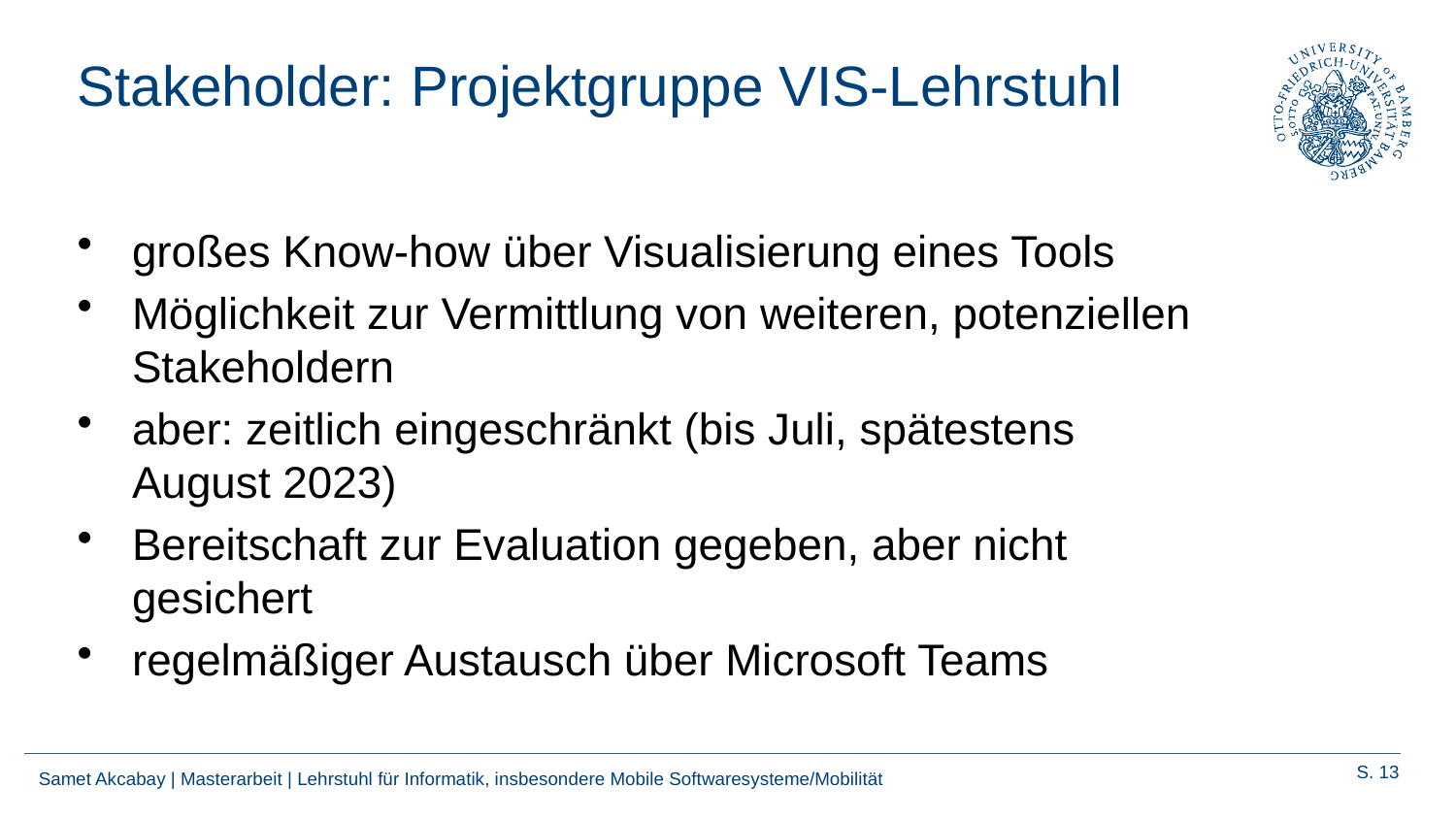

# Stakeholder: Projektgruppe VIS-Lehrstuhl
großes Know-how über Visualisierung eines Tools
Möglichkeit zur Vermittlung von weiteren, potenziellen Stakeholdern
aber: zeitlich eingeschränkt (bis Juli, spätestens August 2023)
Bereitschaft zur Evaluation gegeben, aber nicht gesichert
regelmäßiger Austausch über Microsoft Teams